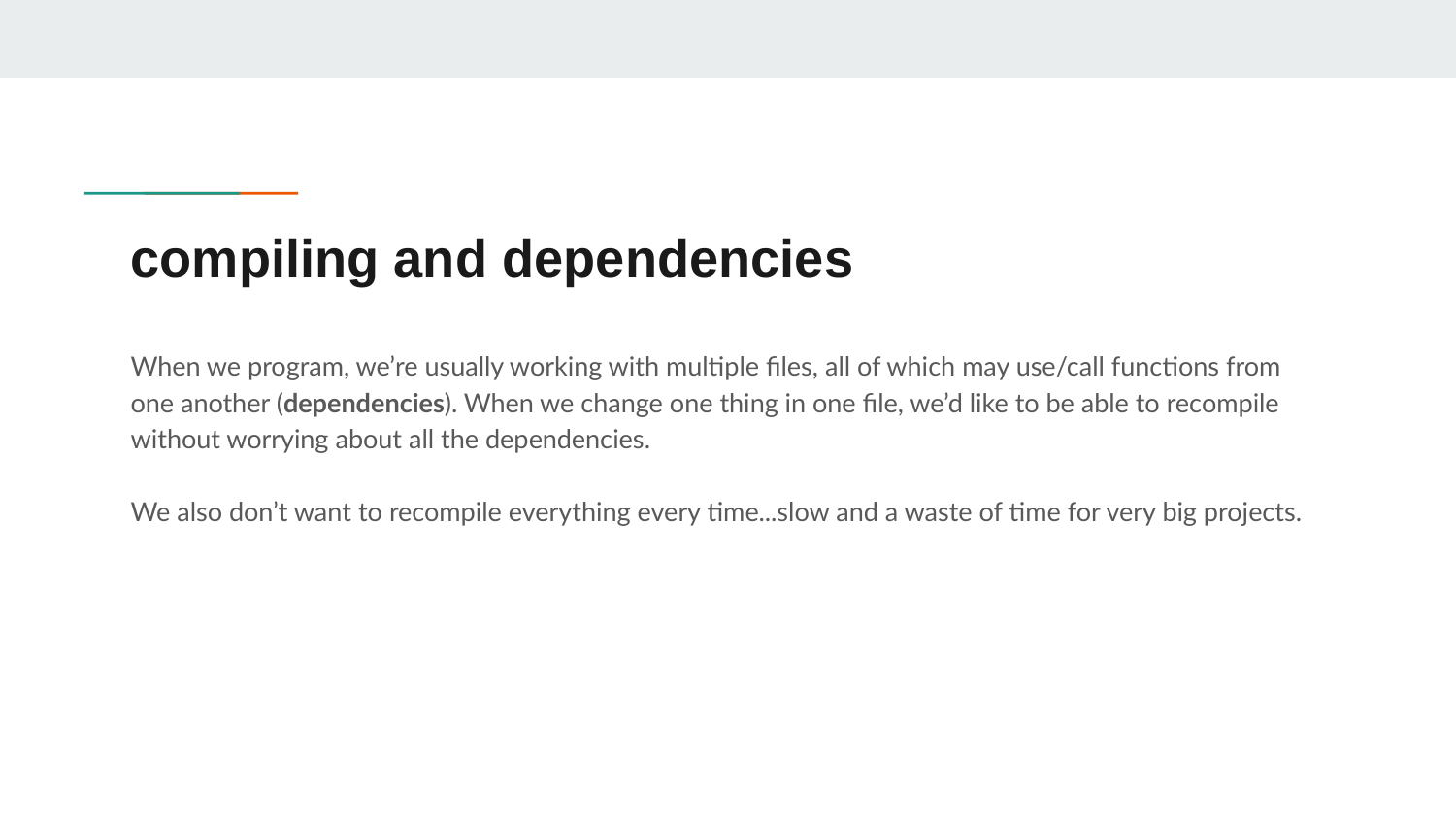

# compiling and dependencies
When we program, we’re usually working with multiple files, all of which may use/call functions from one another (dependencies). When we change one thing in one file, we’d like to be able to recompile without worrying about all the dependencies.

We also don’t want to recompile everything every time...slow and a waste of time for very big projects.